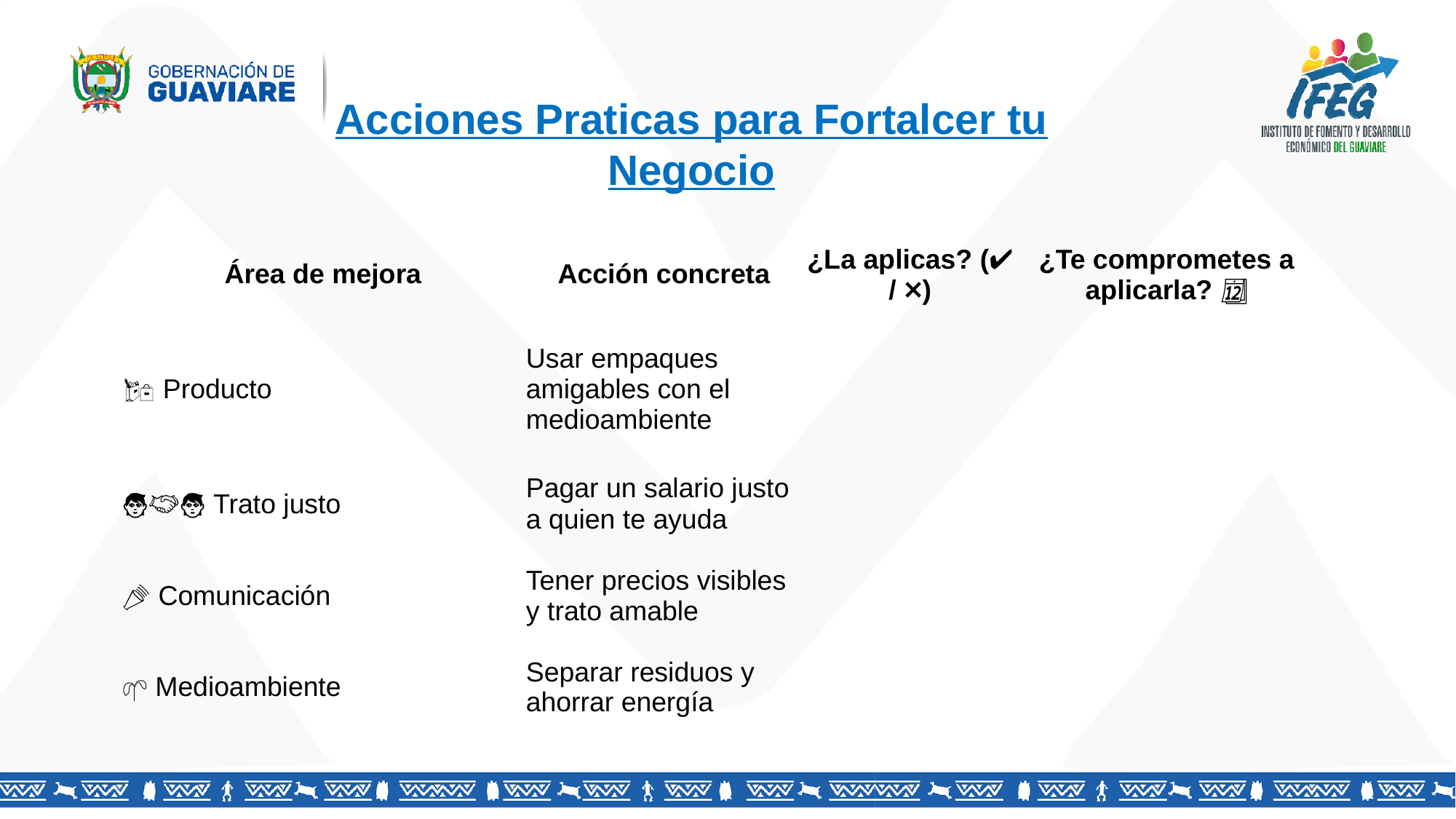

Acciones Praticas para Fortalcer tu Negocio
| Área de mejora | Acción concreta | ¿La aplicas? (✔️ / ❌) | ¿Te comprometes a aplicarla? 📆 |
| --- | --- | --- | --- |
| 🛍️ Producto | Usar empaques amigables con el medioambiente |  |  |
| 🧑‍🤝‍🧑 Trato justo | Pagar un salario justo a quien te ayuda |  |  |
| 📣 Comunicación | Tener precios visibles y trato amable |  |  |
| 🌱 Medioambiente | Separar residuos y ahorrar energía |  |  |